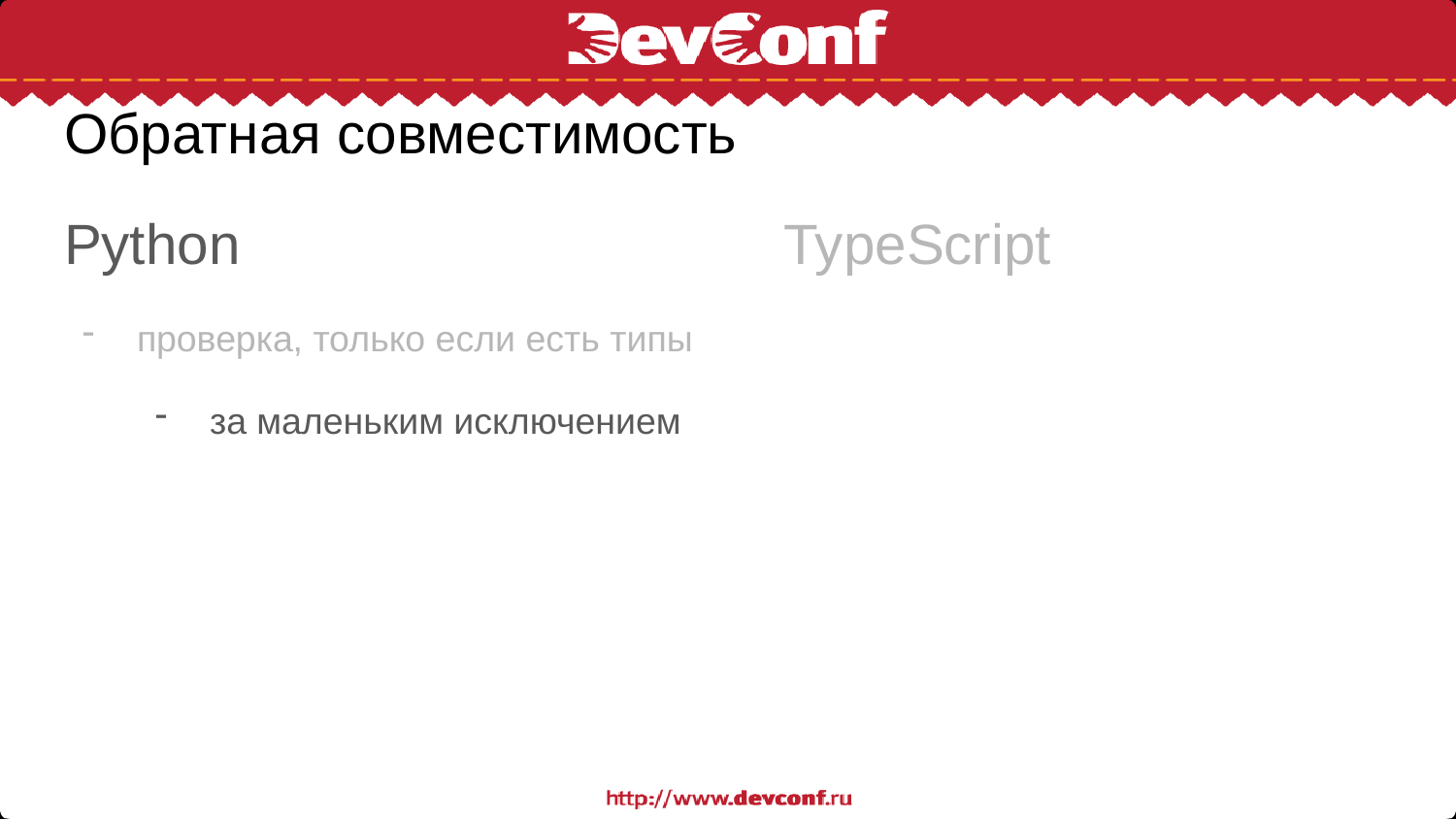

# Обратная совместимость
Python
проверка, только если есть типы
за маленьким исключением
TypeScript